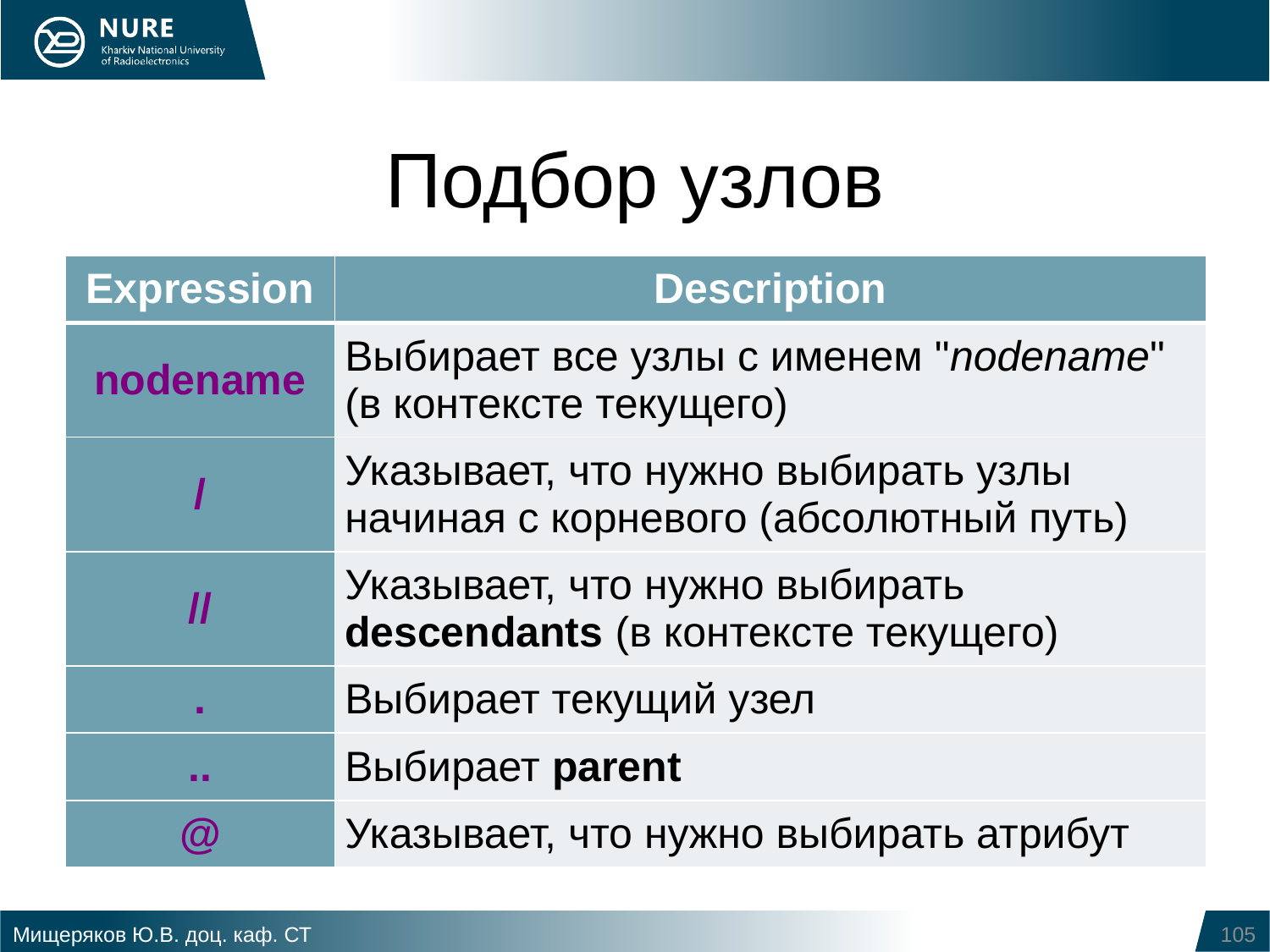

# Подбор узлов
| Expression | Description |
| --- | --- |
| nodename | Выбирает все узлы с именем "nodename" (в контексте текущего) |
| / | Указывает, что нужно выбирать узлы начиная с корневого (абсолютный путь) |
| // | Указывает, что нужно выбирать descendants (в контексте текущего) |
| . | Выбирает текущий узел |
| .. | Выбирает parent |
| @ | Указывает, что нужно выбирать атрибут |
Мищеряков Ю.В. доц. каф. СТ
105